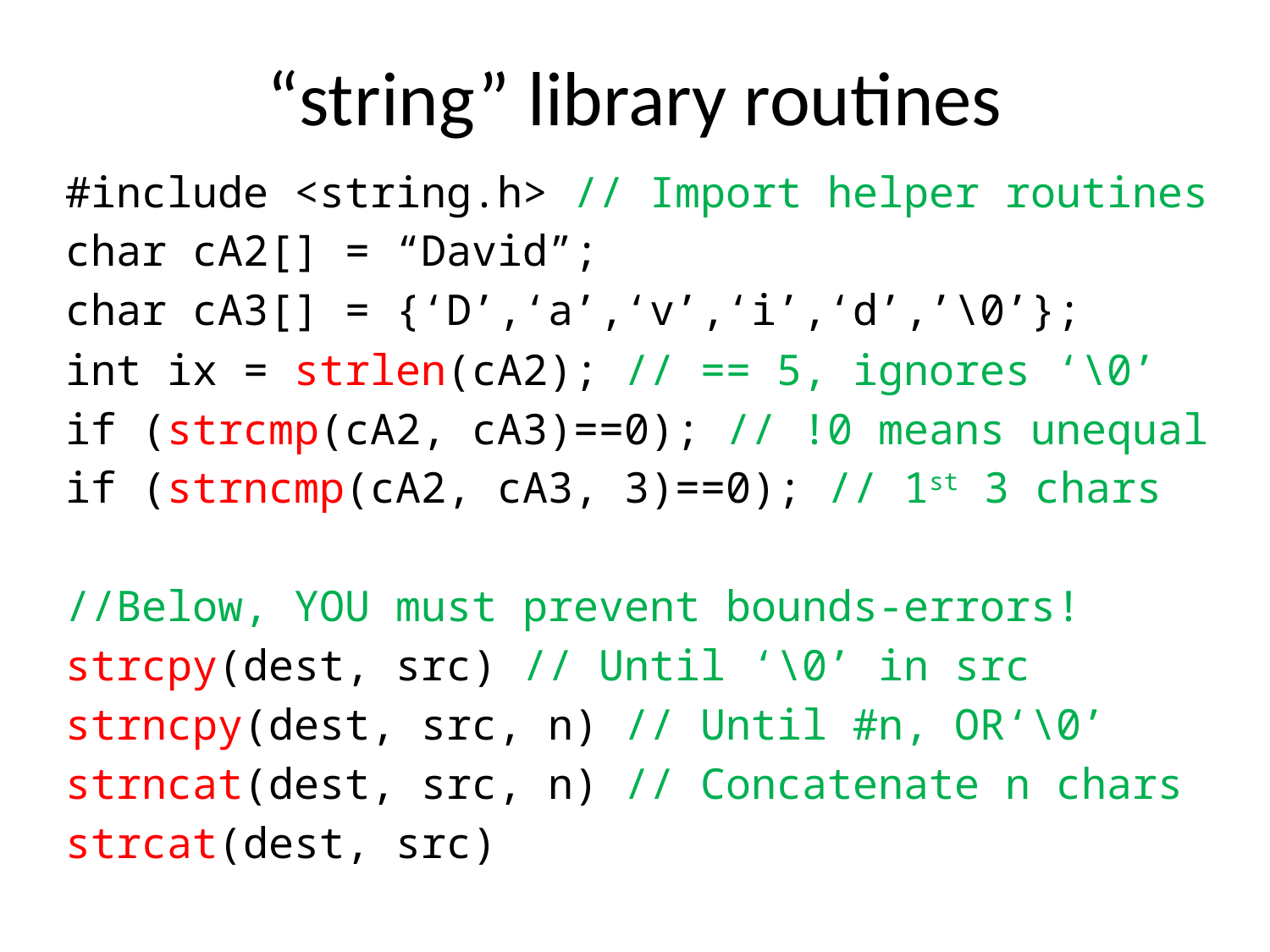

# “string” library routines
#include <string.h> // Import helper routines
char cA2[] = “David”;
char cA3[] = {‘D’,‘a’,‘v’,‘i’,‘d’,’\0’};
int ix = strlen(cA2); // == 5, ignores ‘\0’
if (strcmp(cA2, cA3)==0); // !0 means unequal
if (strncmp(cA2, cA3, 3)==0); // 1st 3 chars

//Below, YOU must prevent bounds-errors!
strcpy(dest, src) // Until ‘\0’ in src
strncpy(dest, src, n) // Until #n, OR‘\0’
strncat(dest, src, n) // Concatenate n chars
strcat(dest, src)